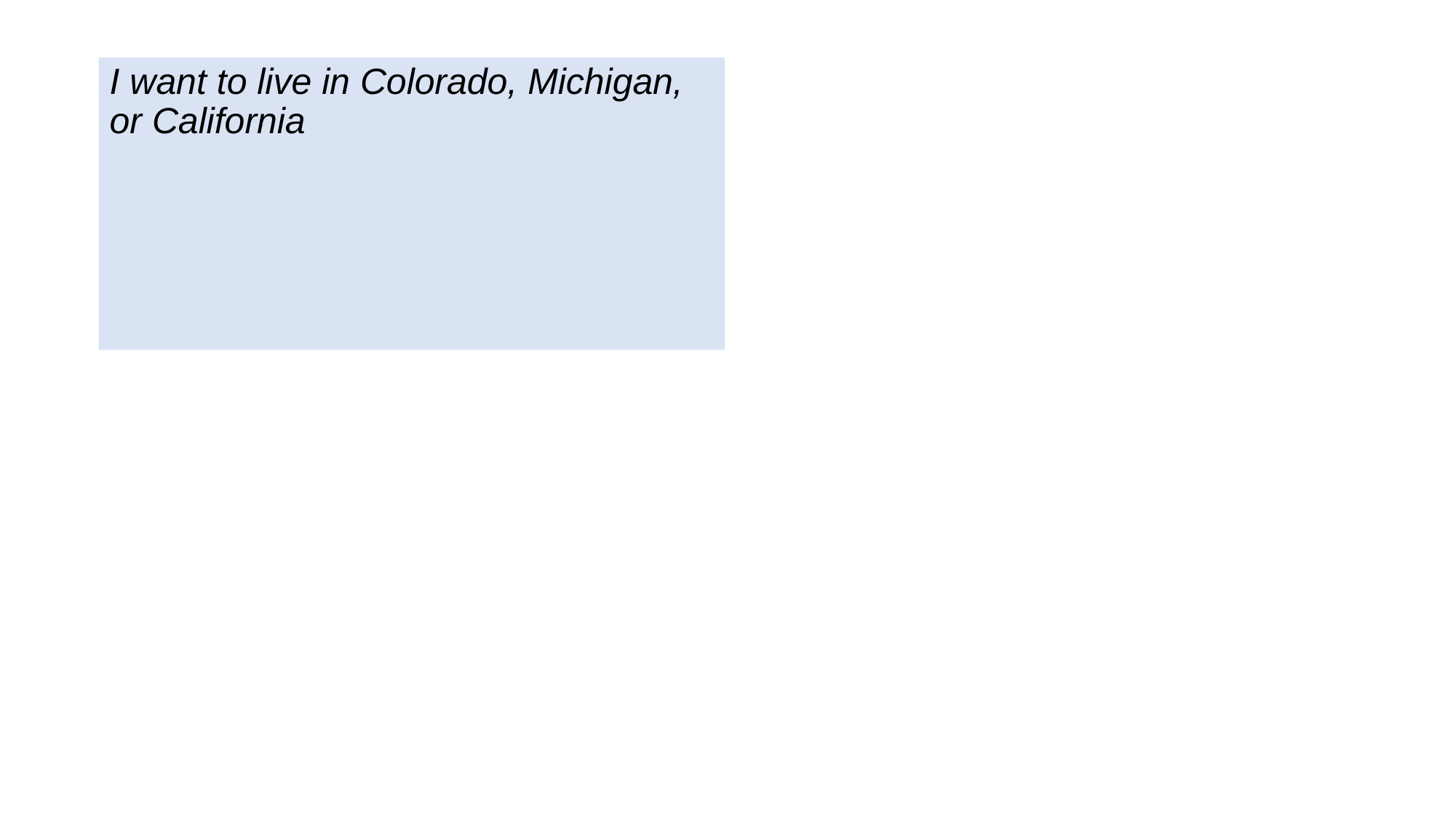

I want to live in Colorado, Michigan, or California